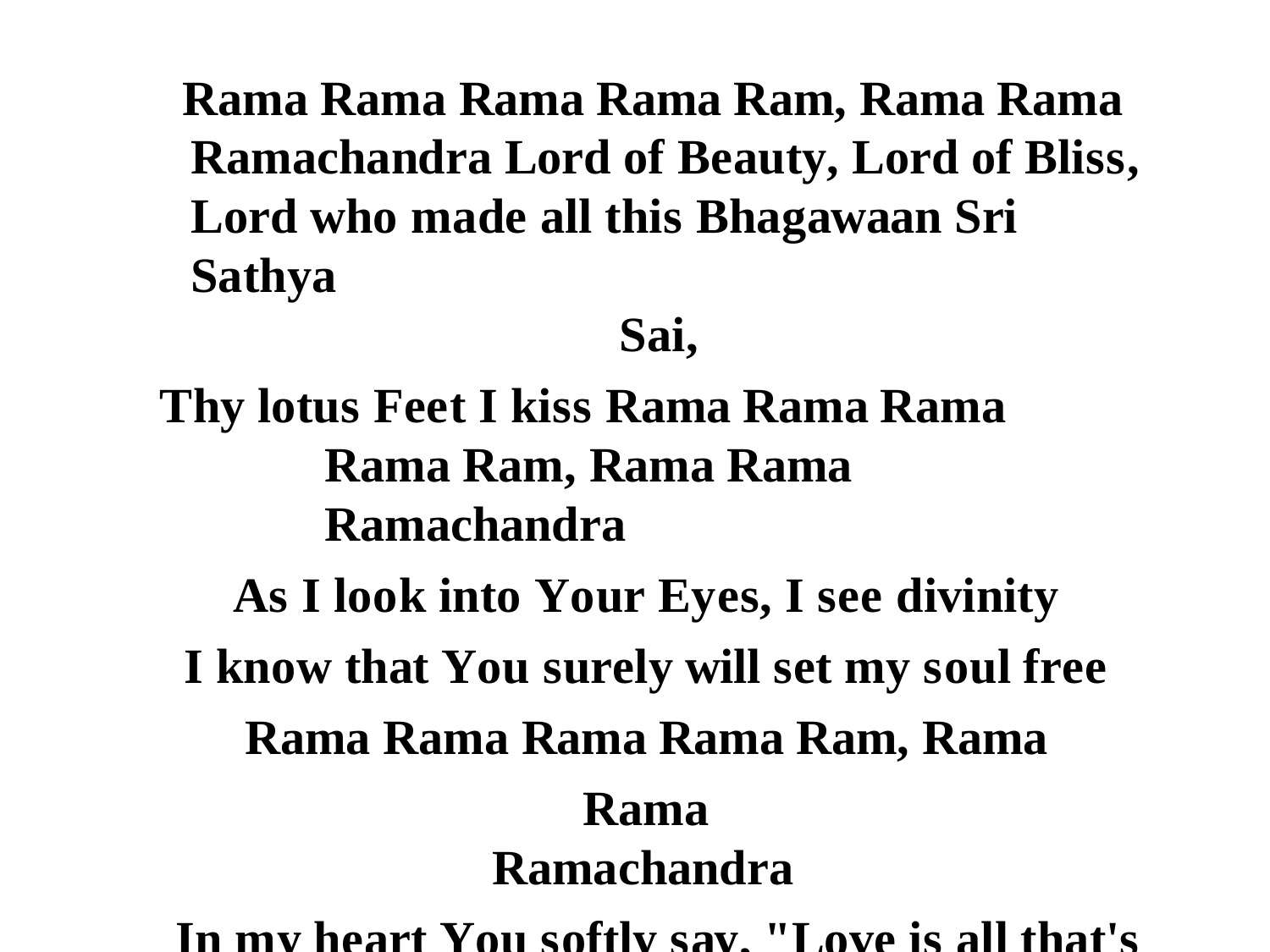

Rama Rama Rama Rama Ram, Rama Rama Ramachandra Lord of Beauty, Lord of Bliss, Lord who made all this Bhagawaan Sri Sathya
Sai,
Thy lotus Feet I kiss Rama Rama Rama Rama Ram, Rama Rama Ramachandra
As I look into Your Eyes, I see divinity
I know that You surely will set my soul free Rama Rama Rama Rama Ram, Rama Rama
Ramachandra
In my heart You softly say, "Love is all that's true" Loving You, sweet Sathya Sai, is all that I
can do